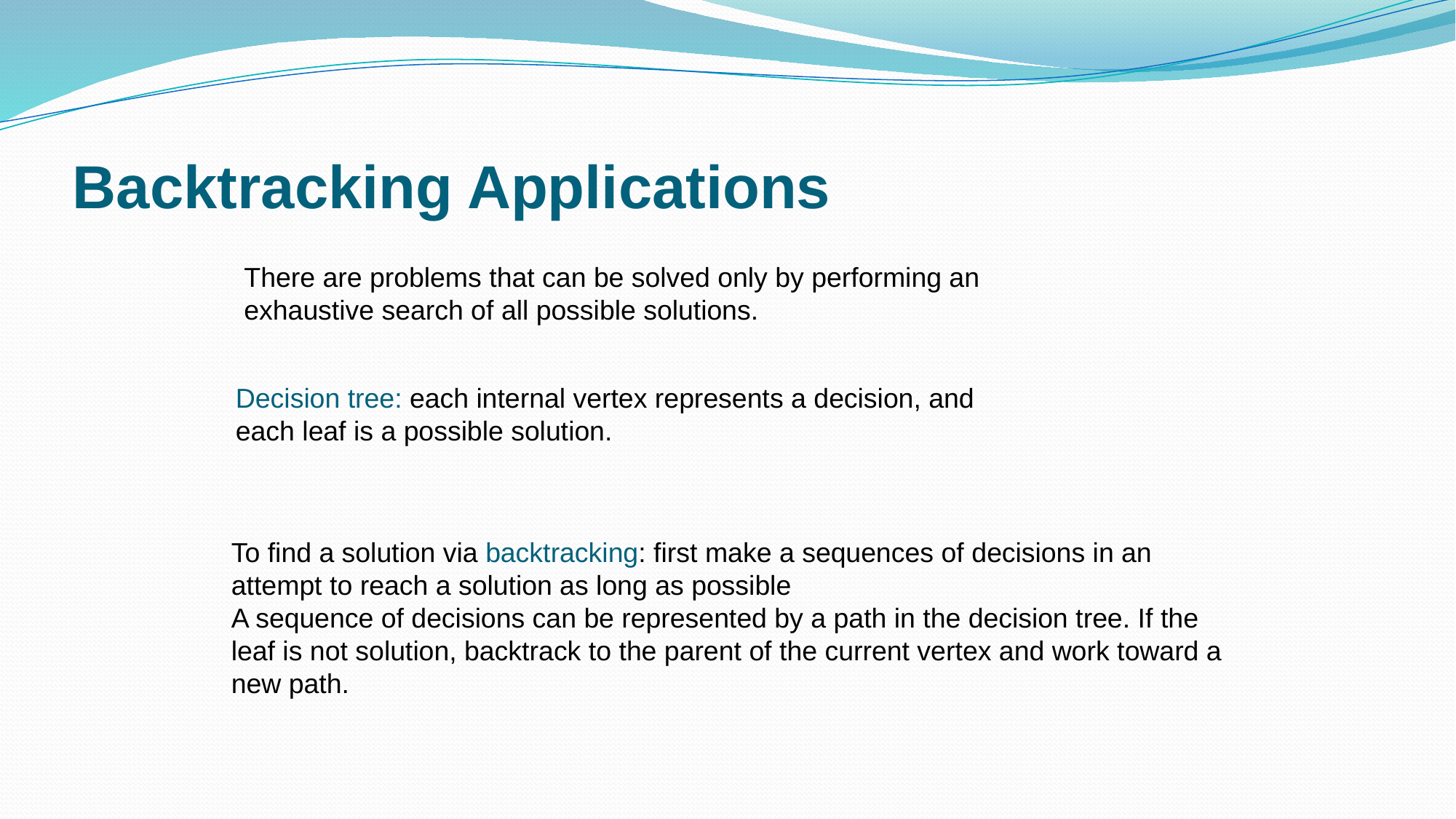

# Backtracking Applications
There are problems that can be solved only by performing an
exhaustive search of all possible solutions.
Decision tree: each internal vertex represents a decision, and
each leaf is a possible solution.
To find a solution via backtracking: first make a sequences of decisions in an attempt to reach a solution as long as possible
A sequence of decisions can be represented by a path in the decision tree. If the leaf is not solution, backtrack to the parent of the current vertex and work toward a new path.